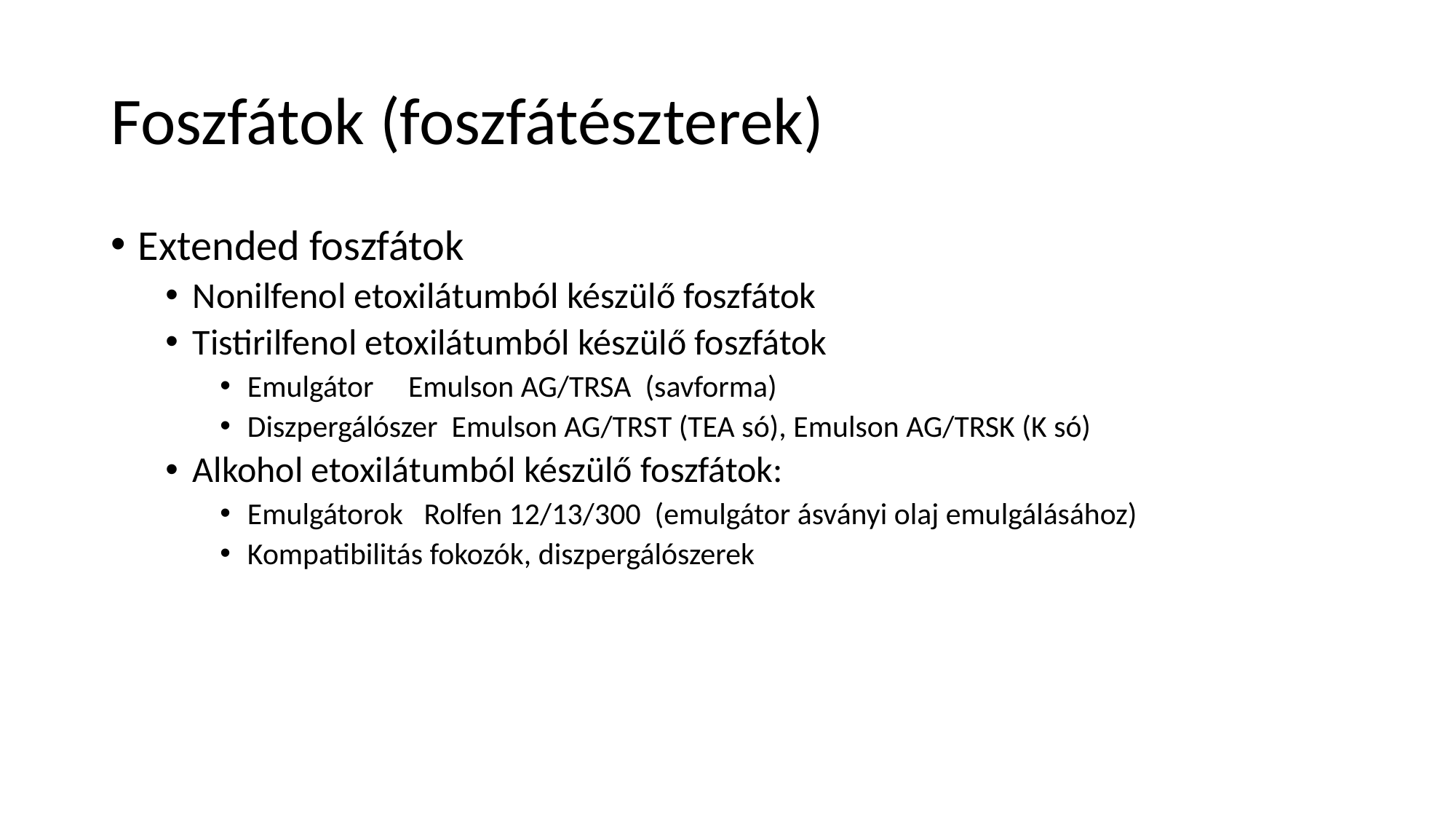

# Foszfátok (foszfátészterek)
Extended foszfátok
Nonilfenol etoxilátumból készülő foszfátok
Tistirilfenol etoxilátumból készülő foszfátok
Emulgátor     Emulson AG/TRSA  (savforma)
Diszpergálószer  Emulson AG/TRST (TEA só), Emulson AG/TRSK (K só)
Alkohol etoxilátumból készülő foszfátok:
Emulgátorok   Rolfen 12/13/300  (emulgátor ásványi olaj emulgálásához)
Kompatibilitás fokozók, diszpergálószerek